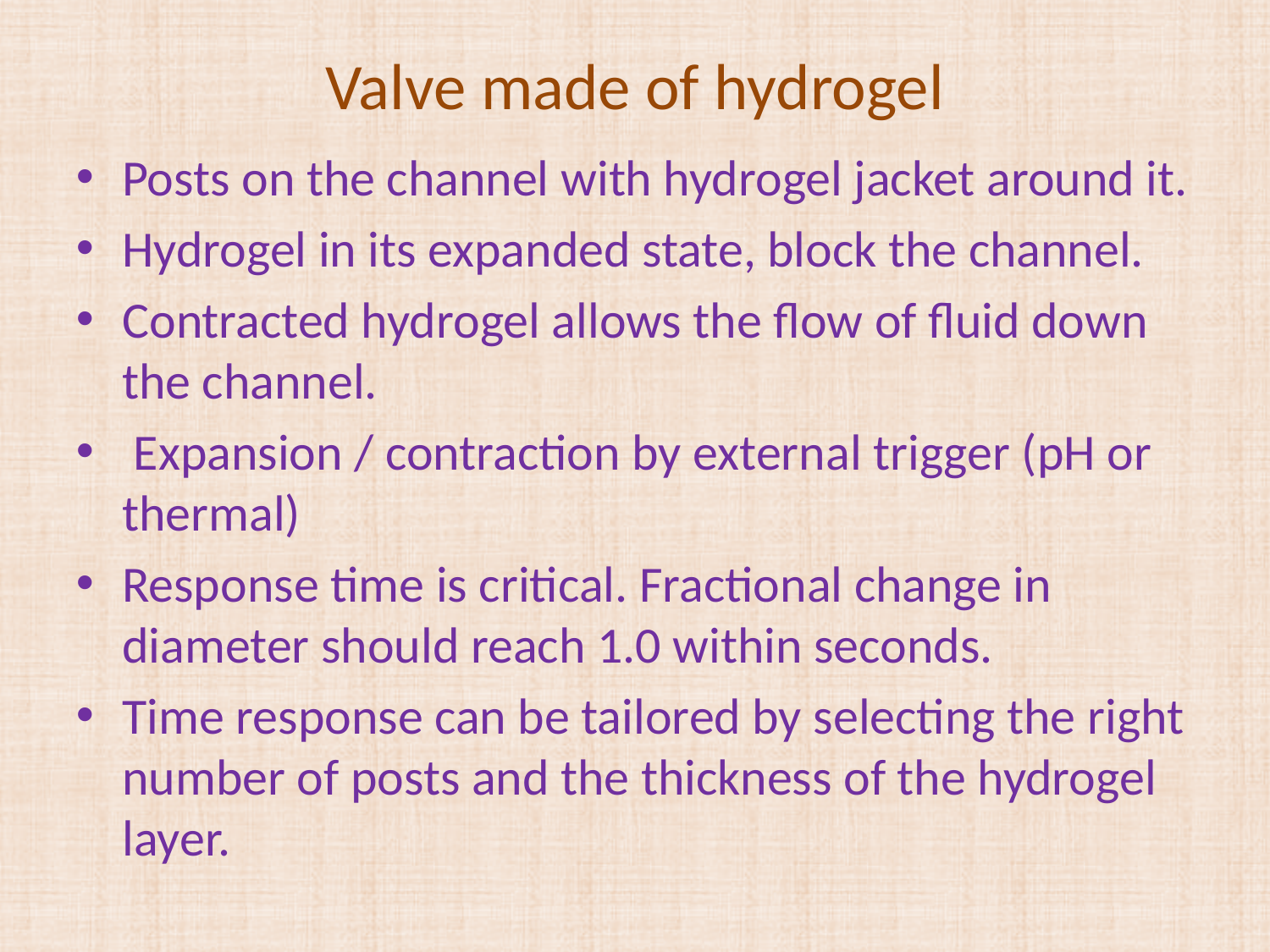

Valve made of hydrogel
Posts on the channel with hydrogel jacket around it.
Hydrogel in its expanded state, block the channel.
Contracted hydrogel allows the flow of fluid down the channel.
 Expansion / contraction by external trigger (pH or thermal)
Response time is critical. Fractional change in diameter should reach 1.0 within seconds.
Time response can be tailored by selecting the right number of posts and the thickness of the hydrogel layer.